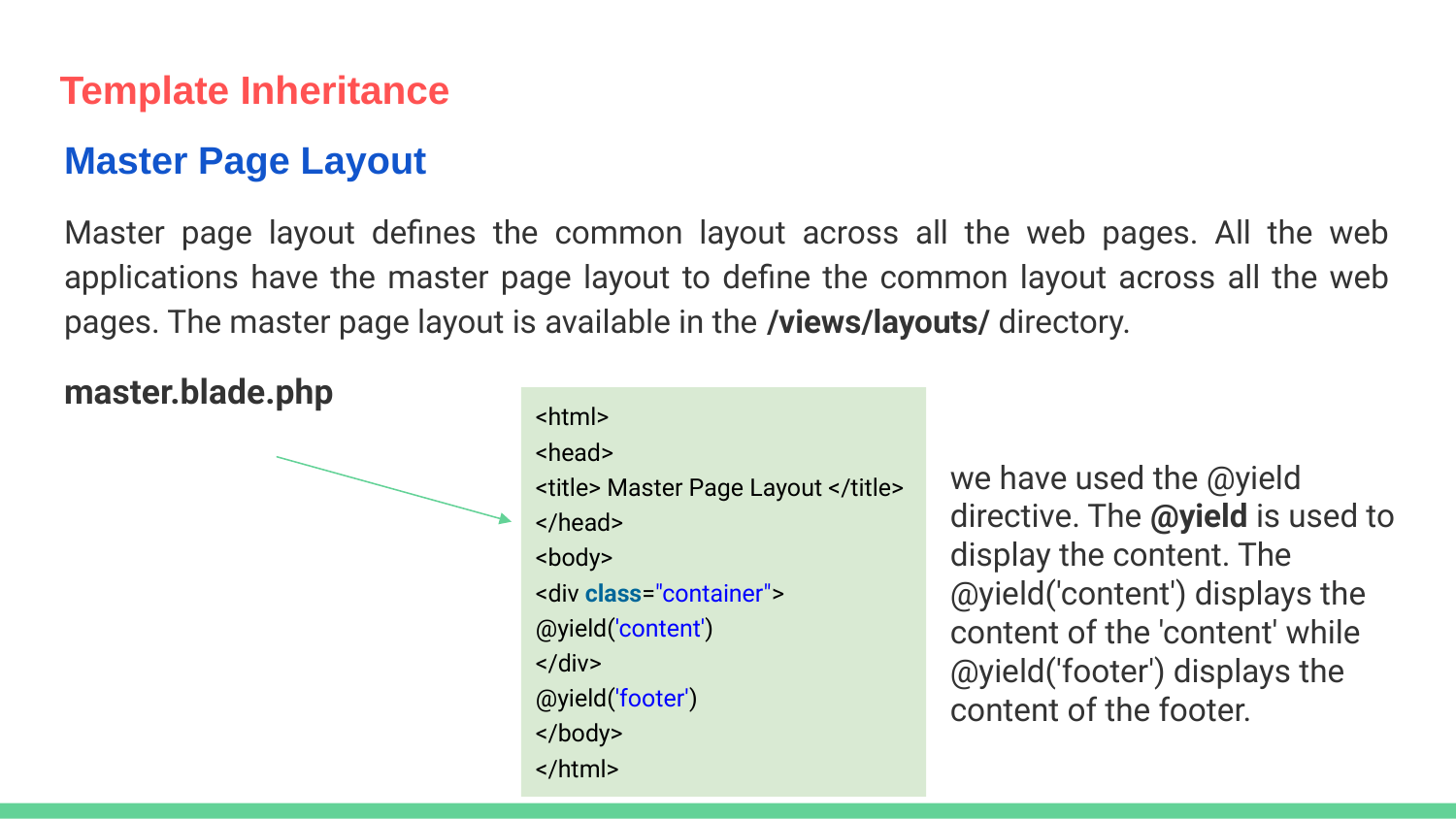

# Template Inheritance
Master Page Layout
Master page layout defines the common layout across all the web pages. All the web applications have the master page layout to define the common layout across all the web pages. The master page layout is available in the /views/layouts/ directory.
master.blade.php

<html>
<head>
<title> Master Page Layout </title>
</head>
<body>
<div class="container">
@yield('content')
</div>
@yield('footer')
</body>
</html>
we have used the @yield directive. The @yield is used to display the content. The @yield('content') displays the content of the 'content' while @yield('footer') displays the content of the footer.